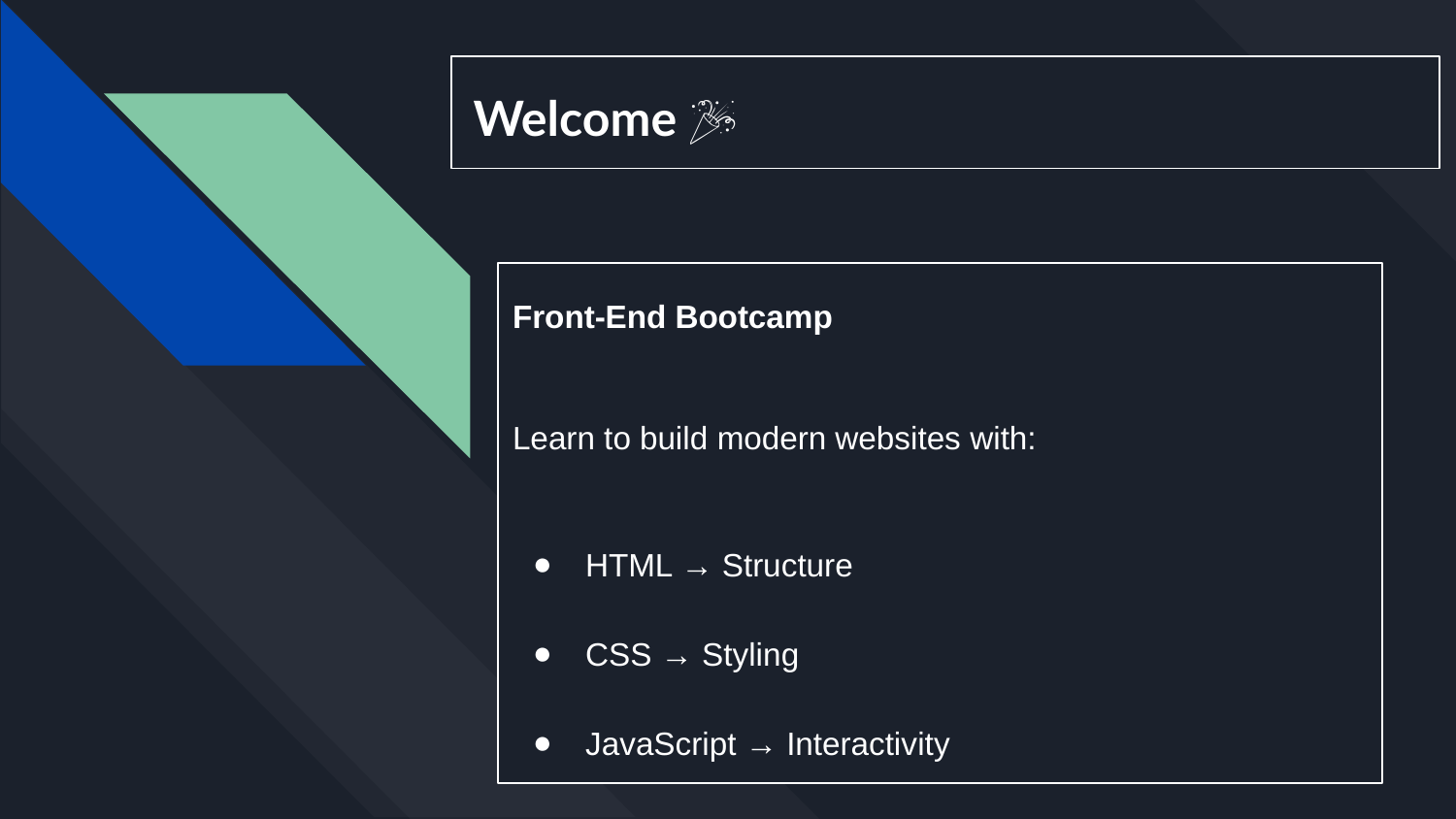

Welcome 🎉
# Front-End Bootcamp
Learn to build modern websites with:
HTML → Structure
CSS → Styling
JavaScript → Interactivity